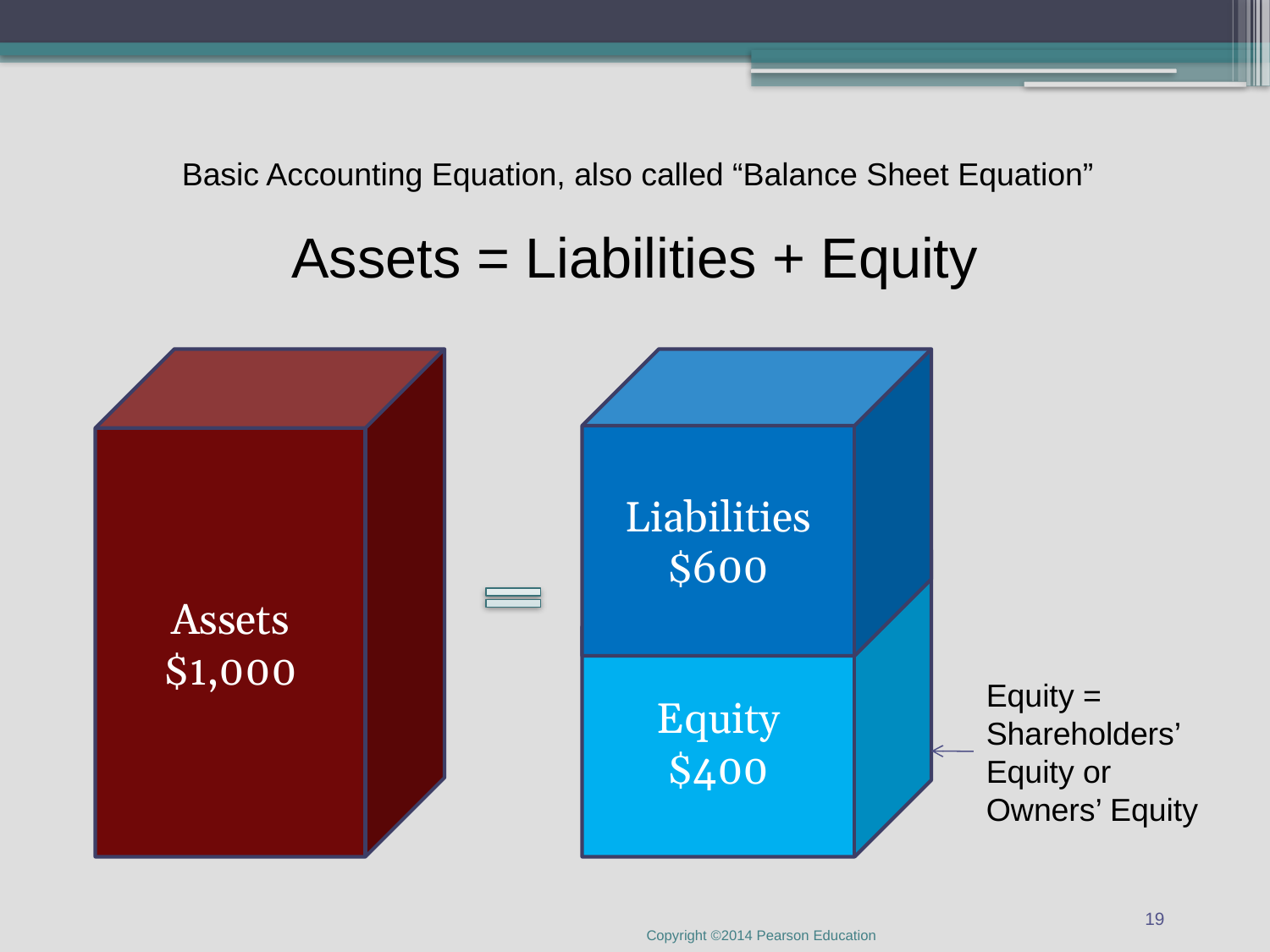

Basic Accounting Equation, also called “Balance Sheet Equation”
Assets = Liabilities + Equity
Assets
$1,000
Liabilities
$600
Equity
$400

Equity = Shareholders’ Equity or
Owners’ Equity
19
Copyright ©2014 Pearson Education